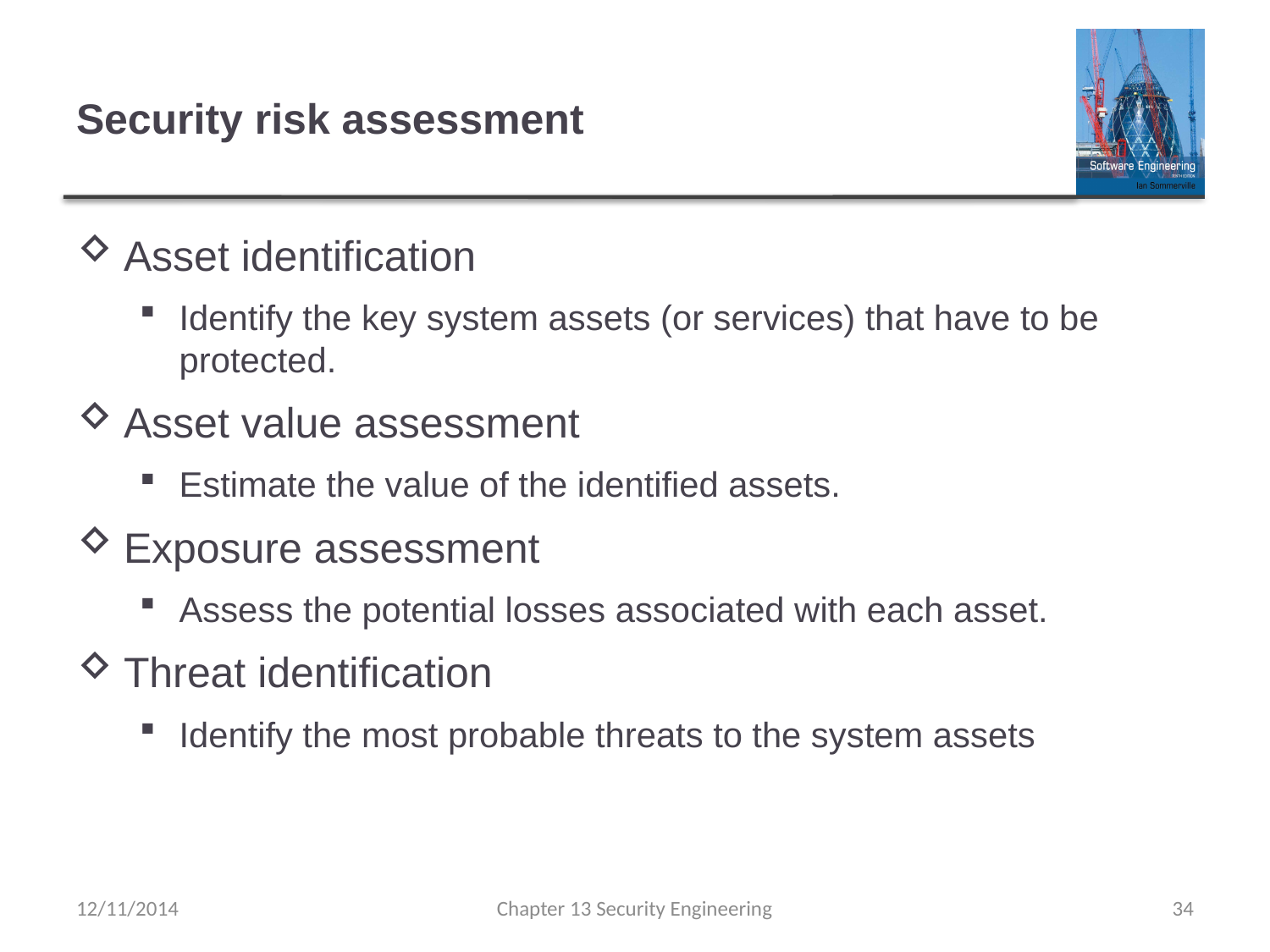

# Security risk assessment
Asset identification
Identify the key system assets (or services) that have to be protected.
Asset value assessment
Estimate the value of the identified assets.
Exposure assessment
Assess the potential losses associated with each asset.
Threat identification
Identify the most probable threats to the system assets
12/11/2014
Chapter 13 Security Engineering
34